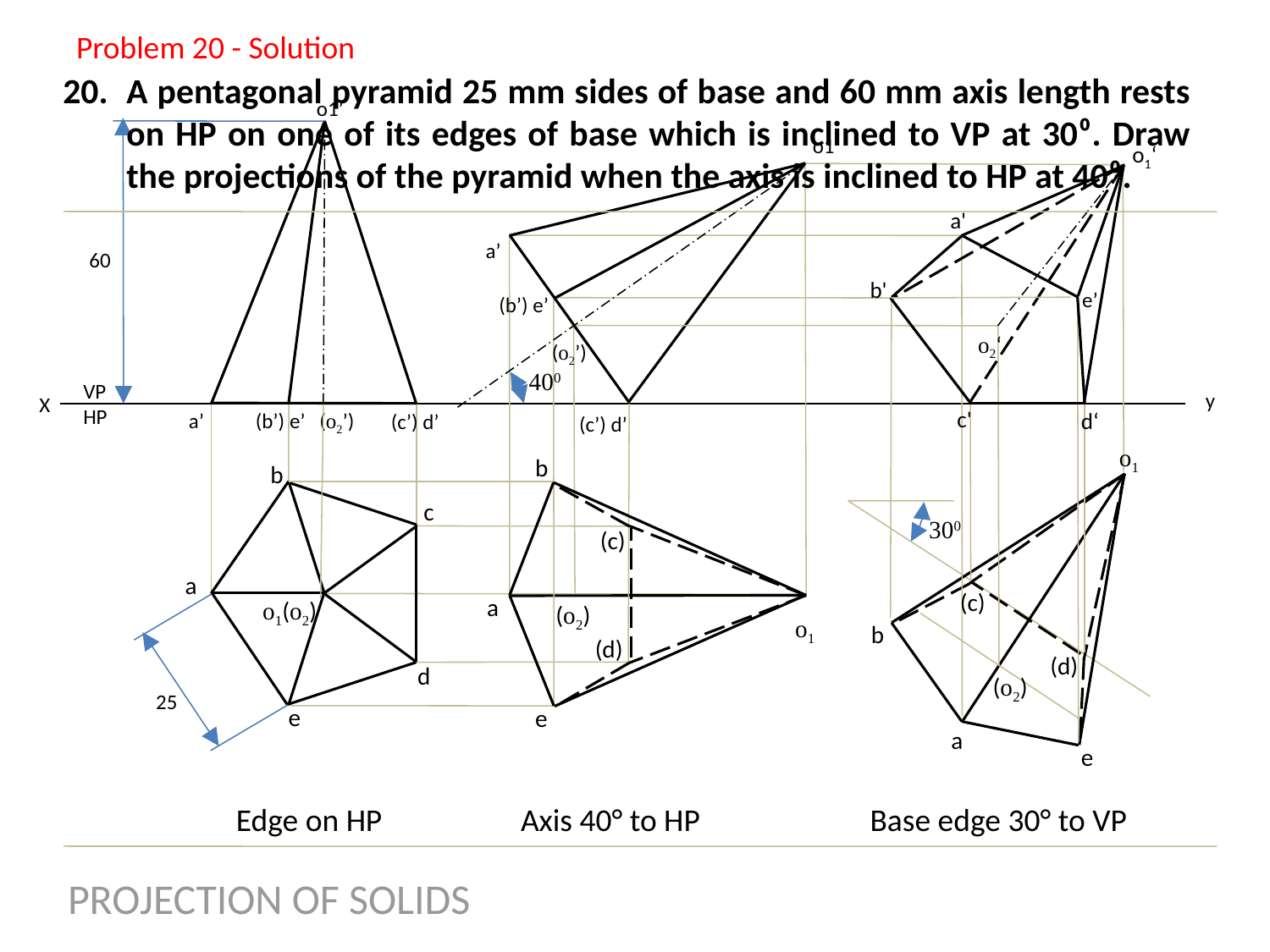

Problem 20 - Solution
A pentagonal pyramid 25 mm sides of base and 60 mm axis length rests on HP on one of its edges of base which is inclined to VP at 30⁰. Draw the projections of the pyramid when the axis is inclined to HP at 40⁰.
o1’
o1’
o1‘
a'
a’
60
b'
e’
(b’) e’
o2‘
(o2’)

400
VP
HP
y
X
c'
d‘
(b’) e’
a’
(o2’)
(c’) d’
(c’) d’
o1

b
b
c
300
(c)
a
(c)
a
o1(o2)
(o2)
o1
b
(d)
(d)
d
(o2)
25
e
e
a
e
Edge on HP
Axis 40° to HP
Base edge 30° to VP
PROJECTION OF SOLIDS